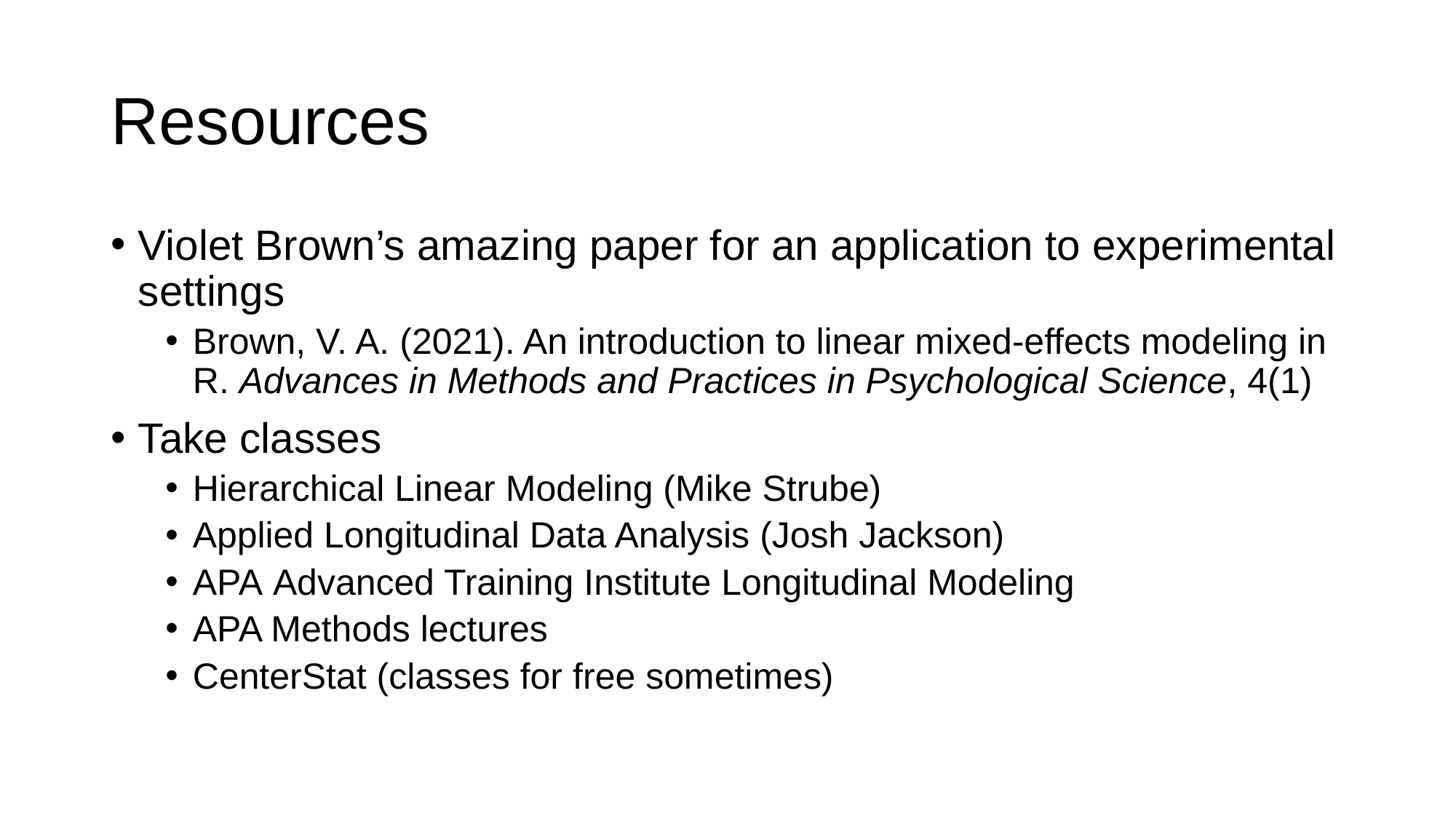

# Resources
Violet Brown’s amazing paper for an application to experimental settings
Brown, V. A. (2021). An introduction to linear mixed-effects modeling in R. Advances in Methods and Practices in Psychological Science, 4(1)
Take classes
Hierarchical Linear Modeling (Mike Strube)
Applied Longitudinal Data Analysis (Josh Jackson)
APA Advanced Training Institute Longitudinal Modeling
APA Methods lectures
CenterStat (classes for free sometimes)